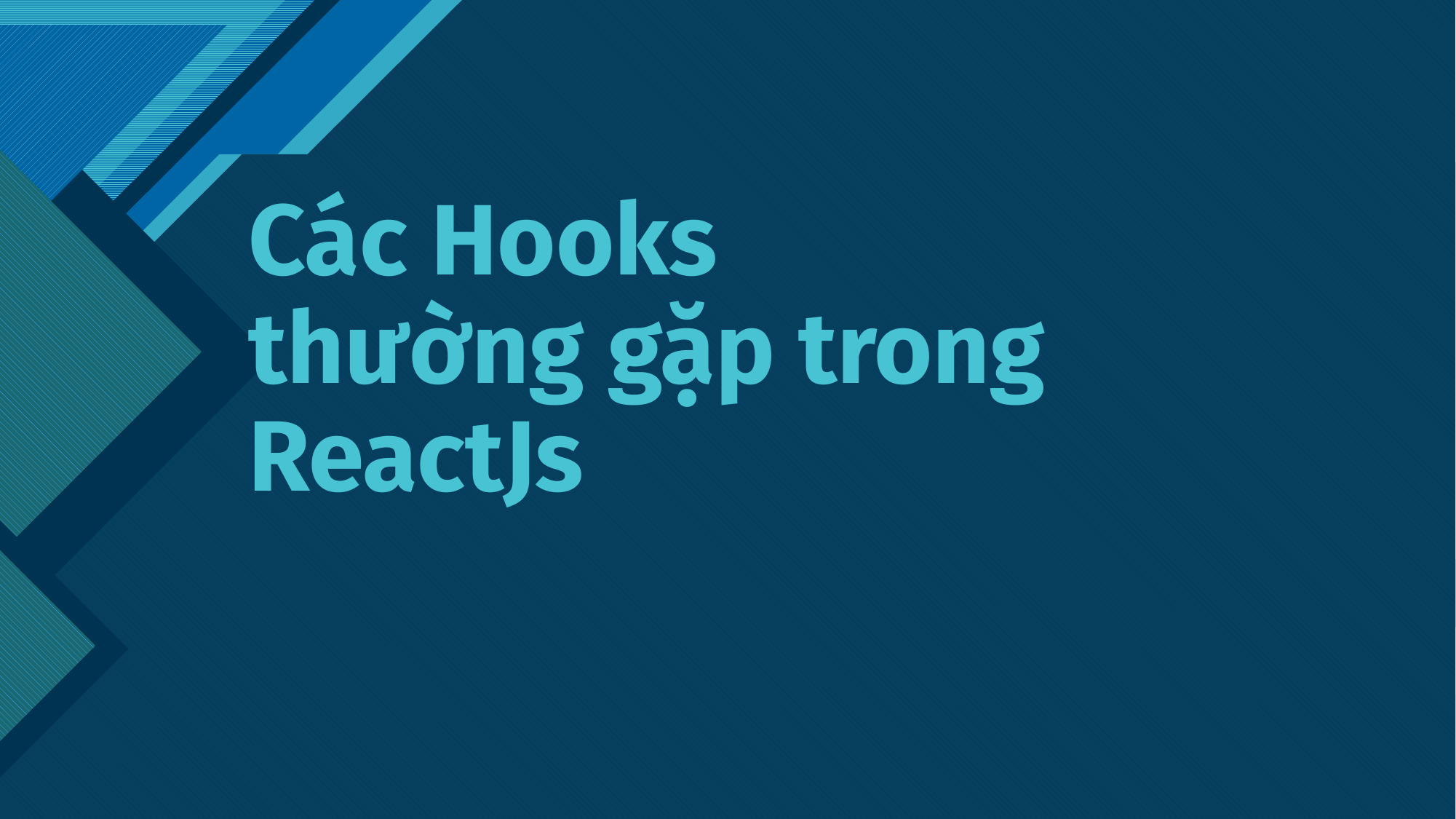

# Các Hooks thường gặp trong ReactJs